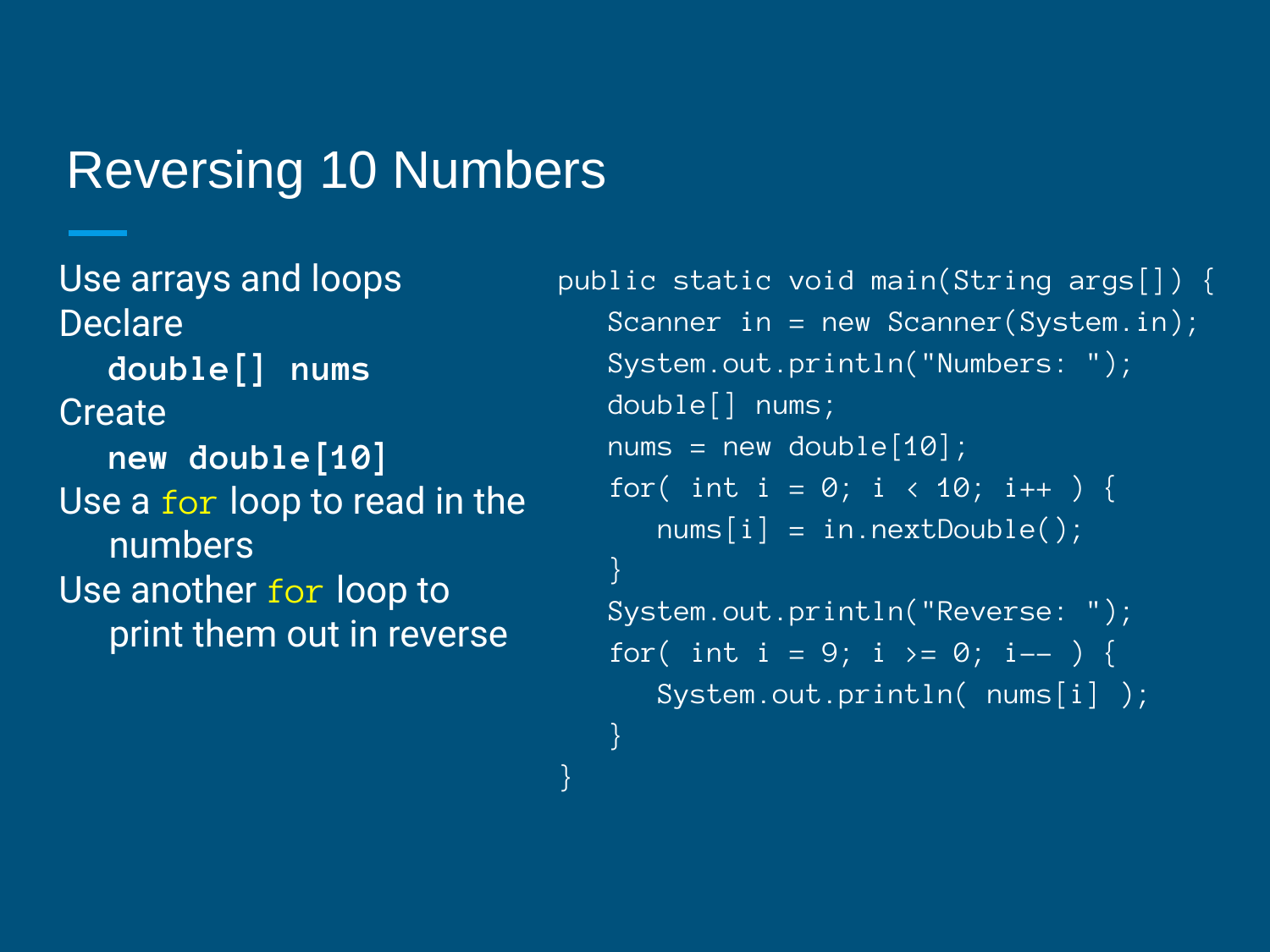

# Reversing 10 Numbers
Use arrays and loops
Declare
double[] nums
Create
new double[10]
Use a for loop to read in the numbers
Use another for loop to print them out in reverse
public static void main(String args[]) {
   Scanner in = new Scanner(System.in);
   System.out.println("Numbers: ");
   double[] nums;
   nums = new double[10];
   for( int i = 0; i < 10; i++ ) {
      nums[i] = in.nextDouble();
   }
   System.out.println("Reverse: ");
   for( int i = 9; i >= 0; i-- ) {
      System.out.println( nums[i] );
   }
}